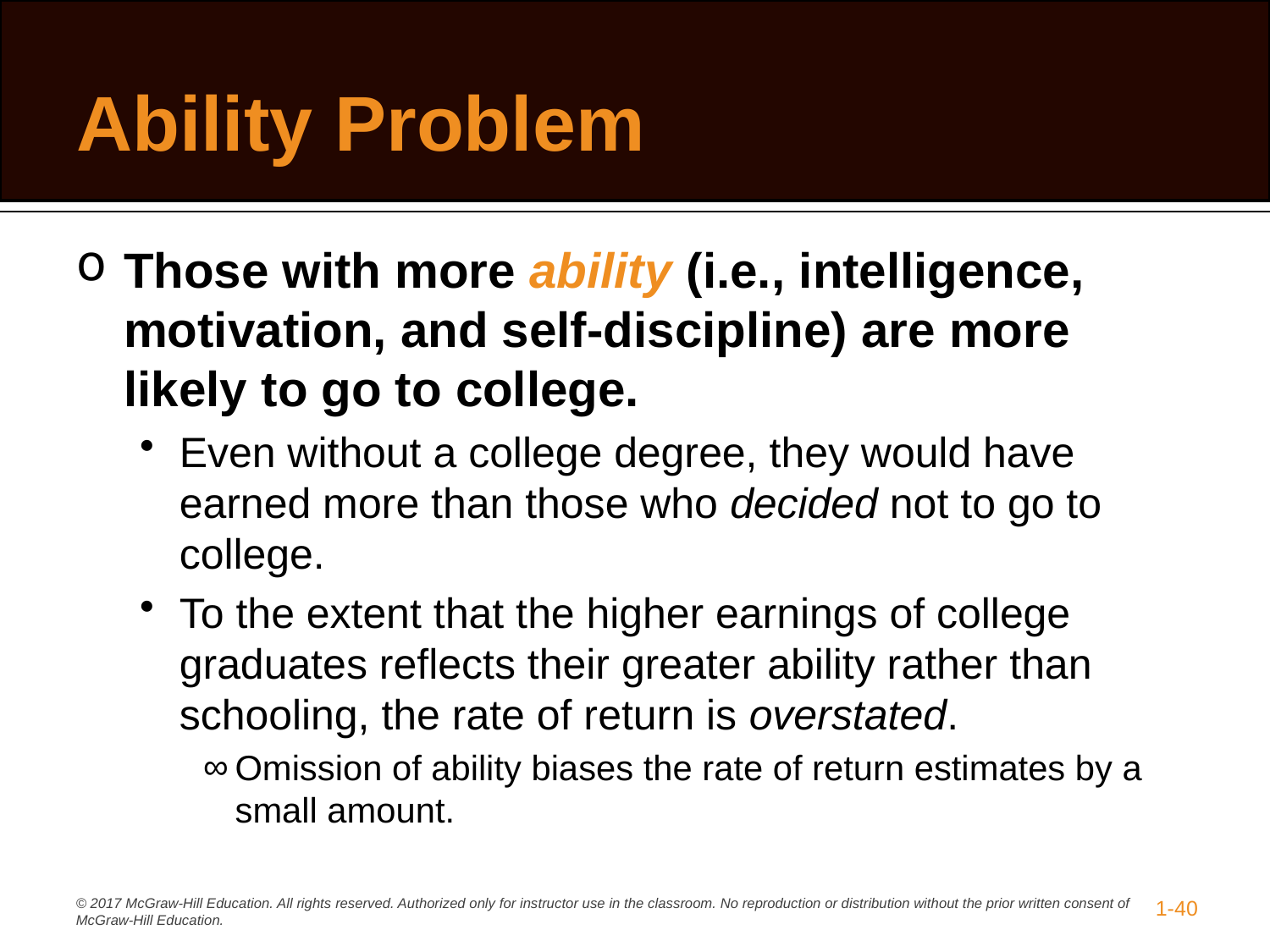

# Ability Problem
Those with more ability (i.e., intelligence, motivation, and self-discipline) are more likely to go to college.
Even without a college degree, they would have earned more than those who decided not to go to college.
To the extent that the higher earnings of college graduates reflects their greater ability rather than schooling, the rate of return is overstated.
Omission of ability biases the rate of return estimates by a small amount.